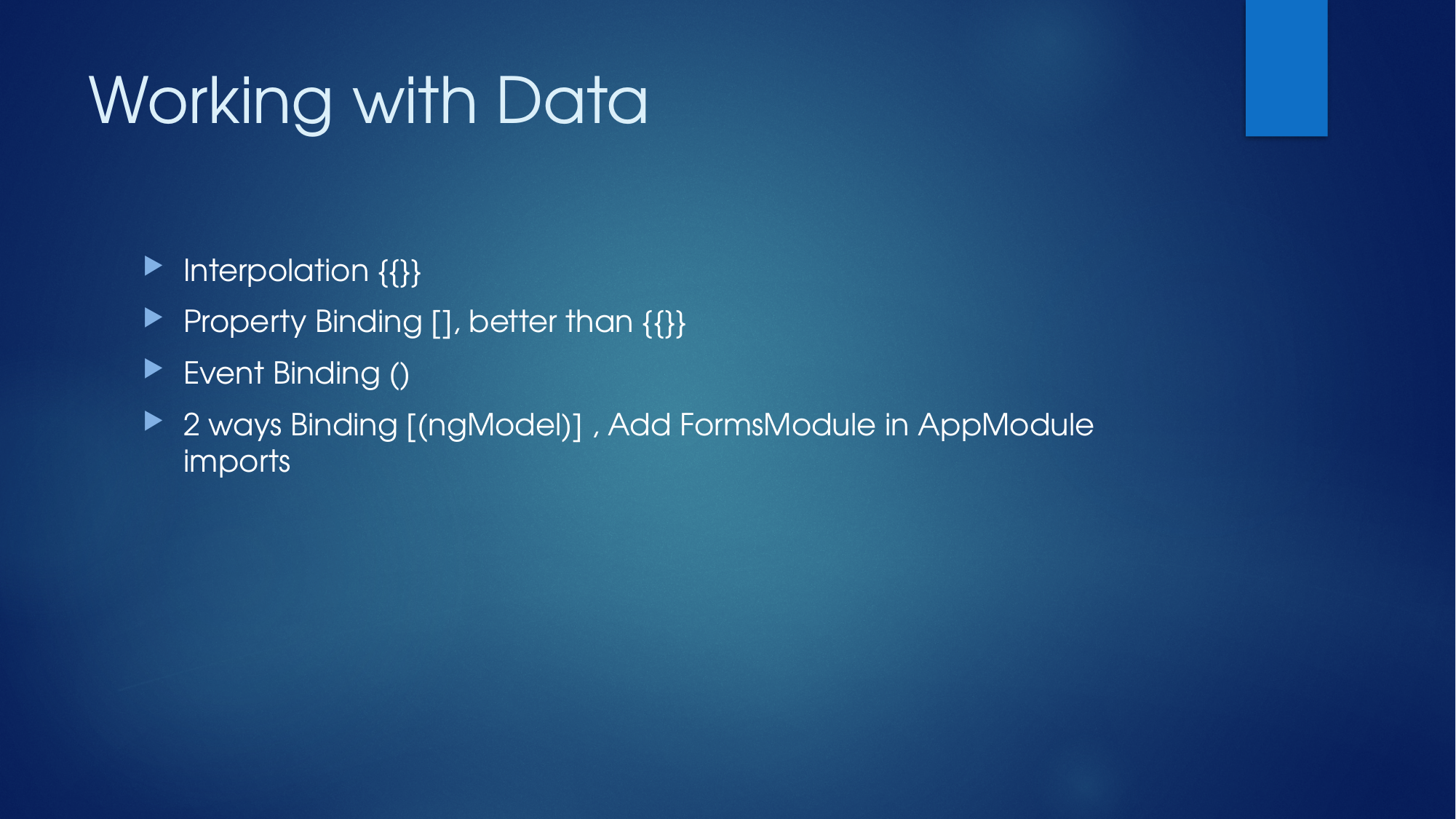

# Working with Data
Interpolation {{}}
Property Binding [], better than {{}}
Event Binding ()
2 ways Binding [(ngModel)] , Add FormsModule in AppModule imports